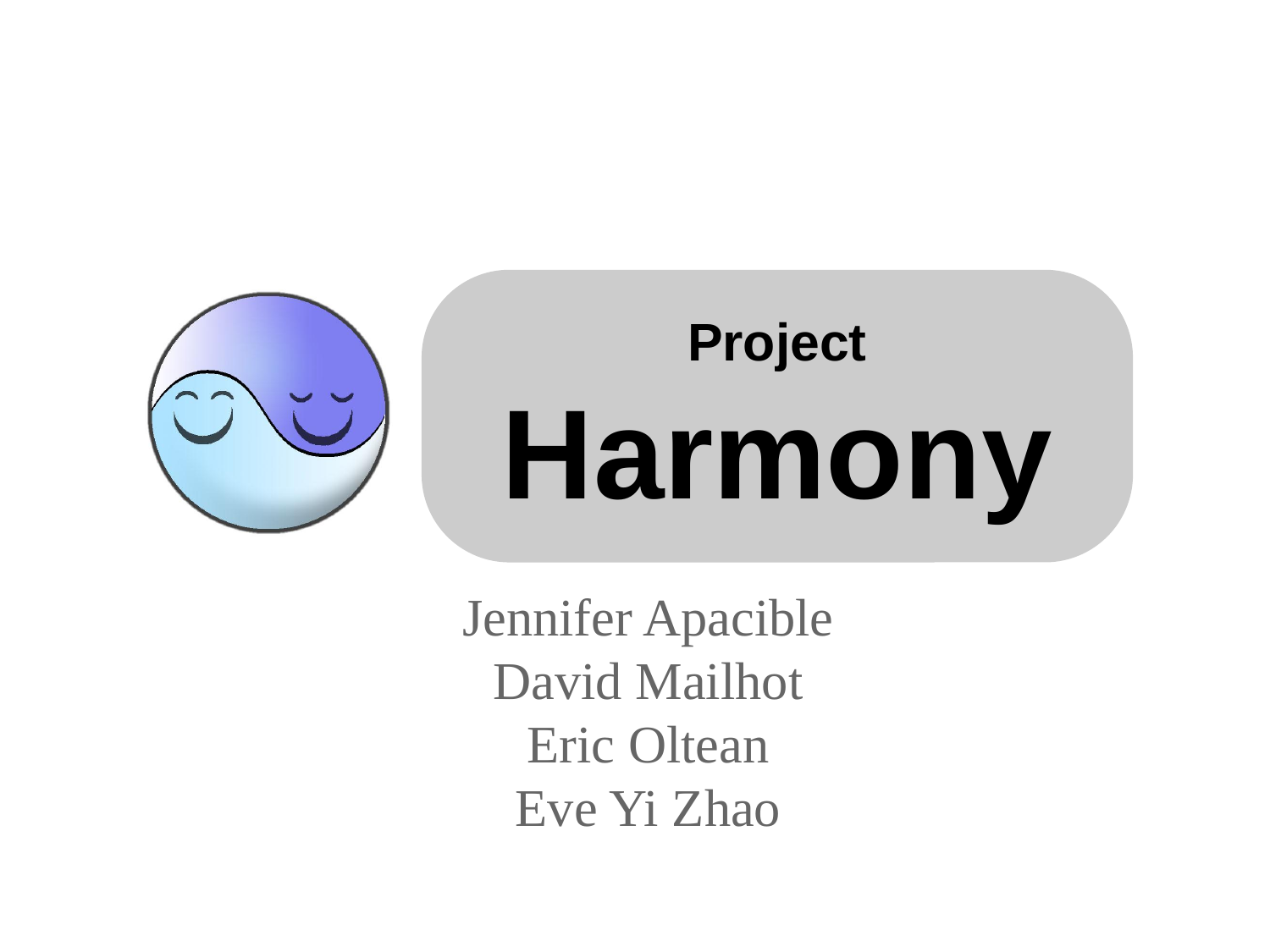

Project Harmony
Jennifer Apacible
David Mailhot
Eric Oltean
Eve Yi Zhao